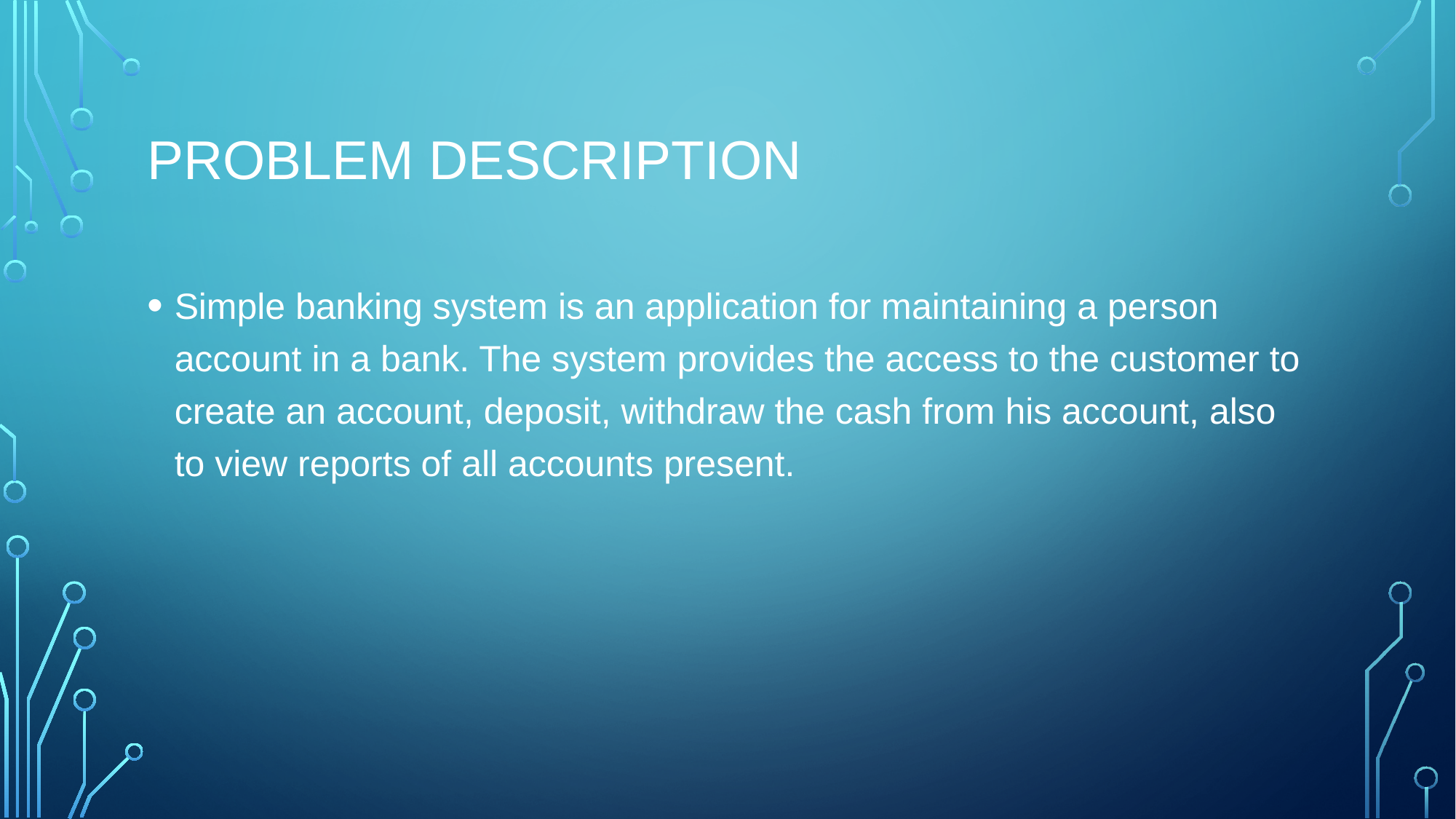

# PROBLEM DESCRIPTION
Simple banking system is an application for maintaining a person account in a bank. The system provides the access to the customer to create an account, deposit, withdraw the cash from his account, also to view reports of all accounts present.